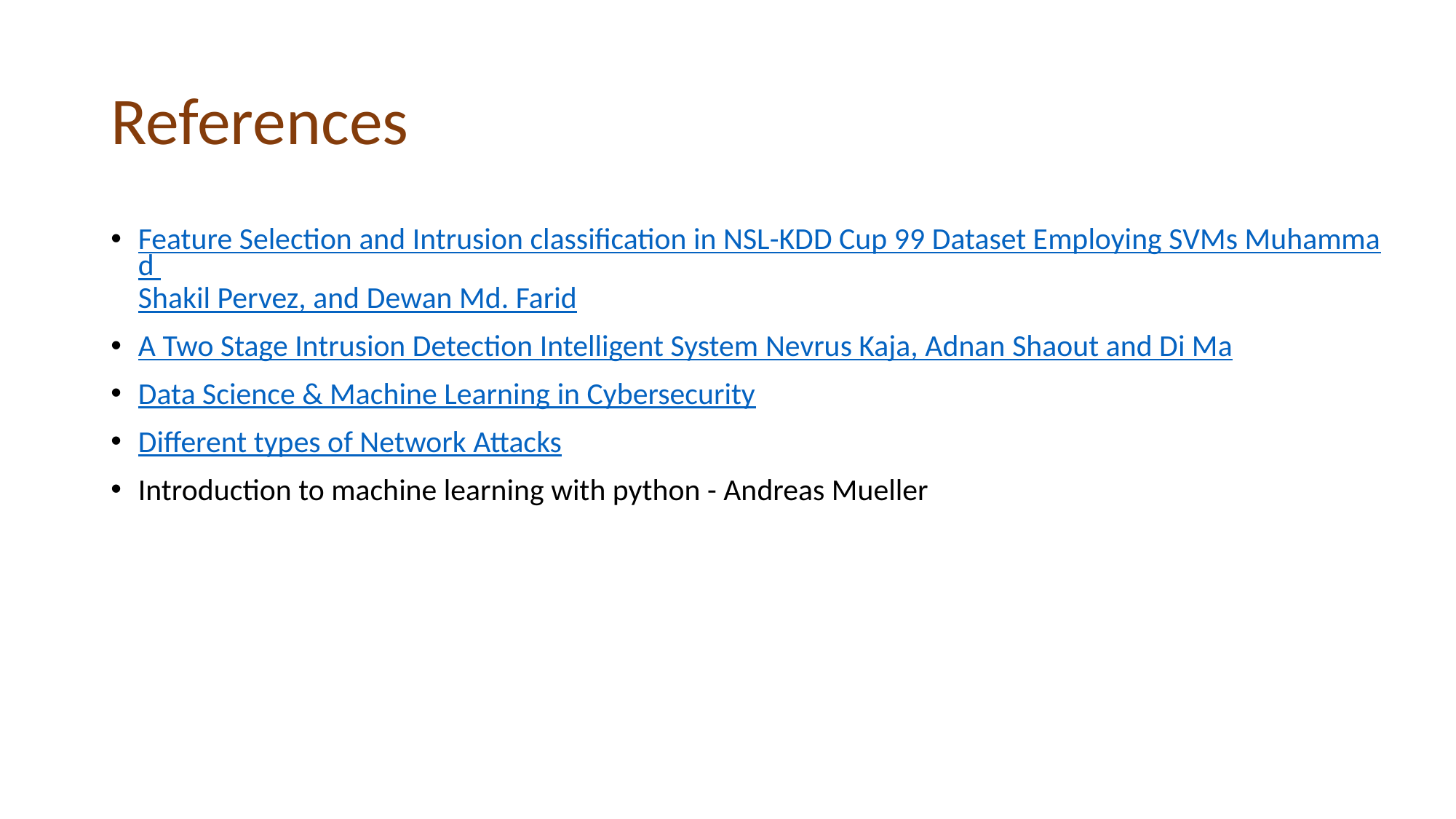

# References
Feature Selection and Intrusion classification in NSL-KDD Cup 99 Dataset Employing SVMs Muhammad Shakil Pervez, and Dewan Md. Farid
A Two Stage Intrusion Detection Intelligent System Nevrus Kaja, Adnan Shaout and Di Ma
Data Science & Machine Learning in Cybersecurity
Different types of Network Attacks
Introduction to machine learning with python - Andreas Mueller